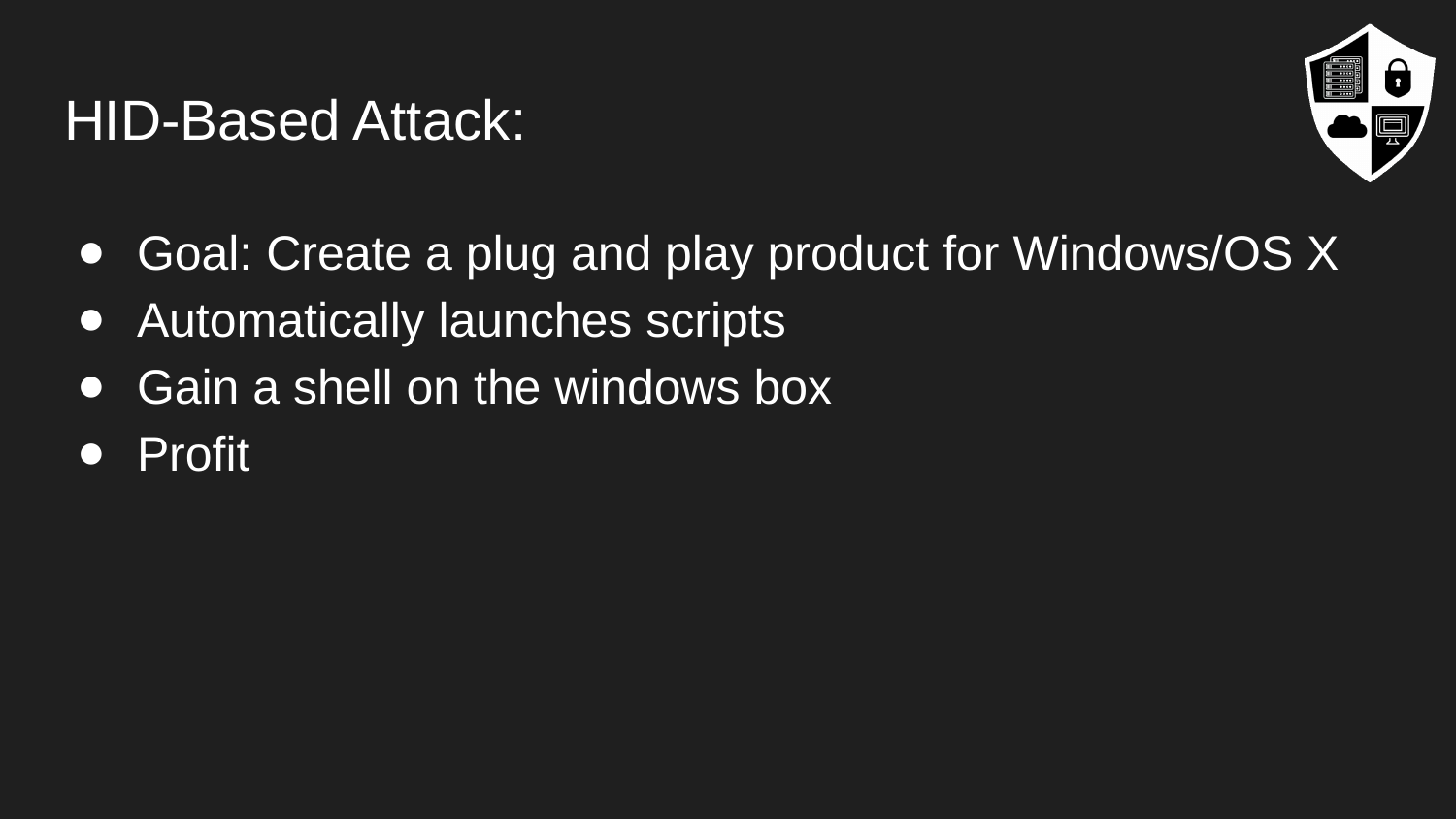

# HID-Based Attack:
Goal: Create a plug and play product for Windows/OS X
Automatically launches scripts
Gain a shell on the windows box
Profit